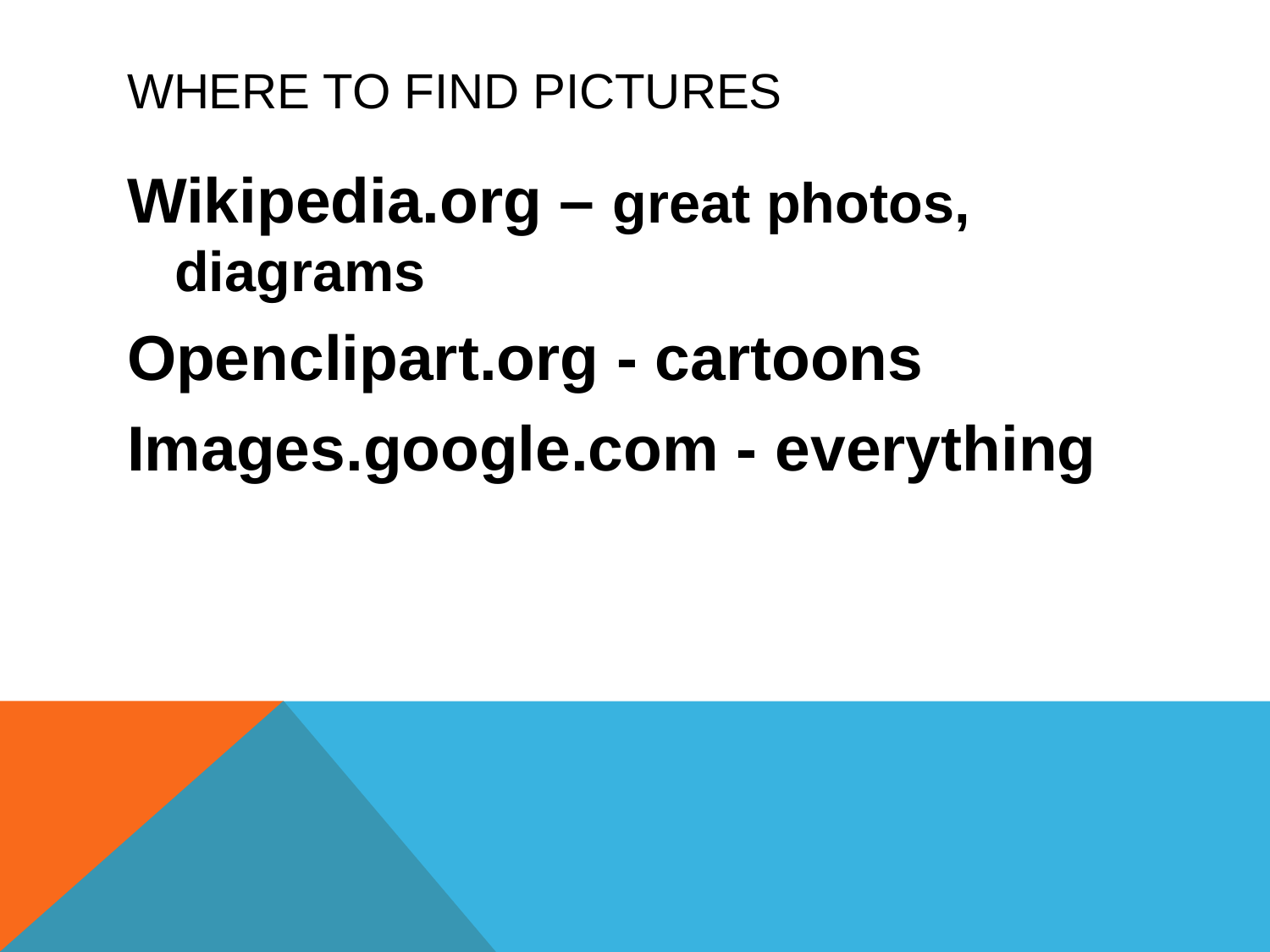

# Where to find pictures
Wikipedia.org – great photos, diagrams
Openclipart.org - cartoons
Images.google.com - everything